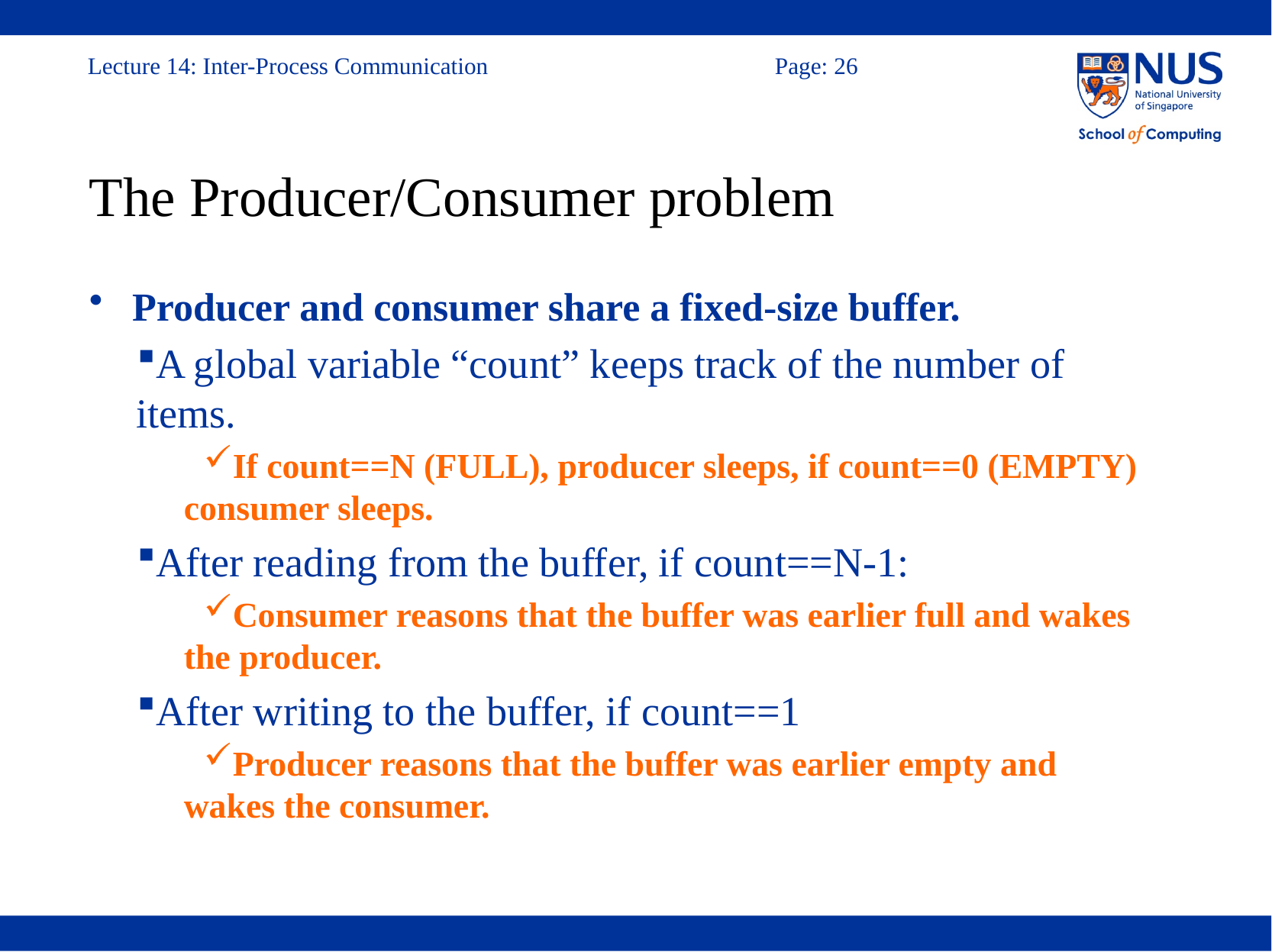

# The Producer/Consumer problem
Producer and consumer share a fixed-size buffer.
A global variable “count” keeps track of the number of items.
If count==N (FULL), producer sleeps, if count==0 (EMPTY) consumer sleeps.
After reading from the buffer, if count==N-1:
Consumer reasons that the buffer was earlier full and wakes the producer.
After writing to the buffer, if count==1
Producer reasons that the buffer was earlier empty and wakes the consumer.